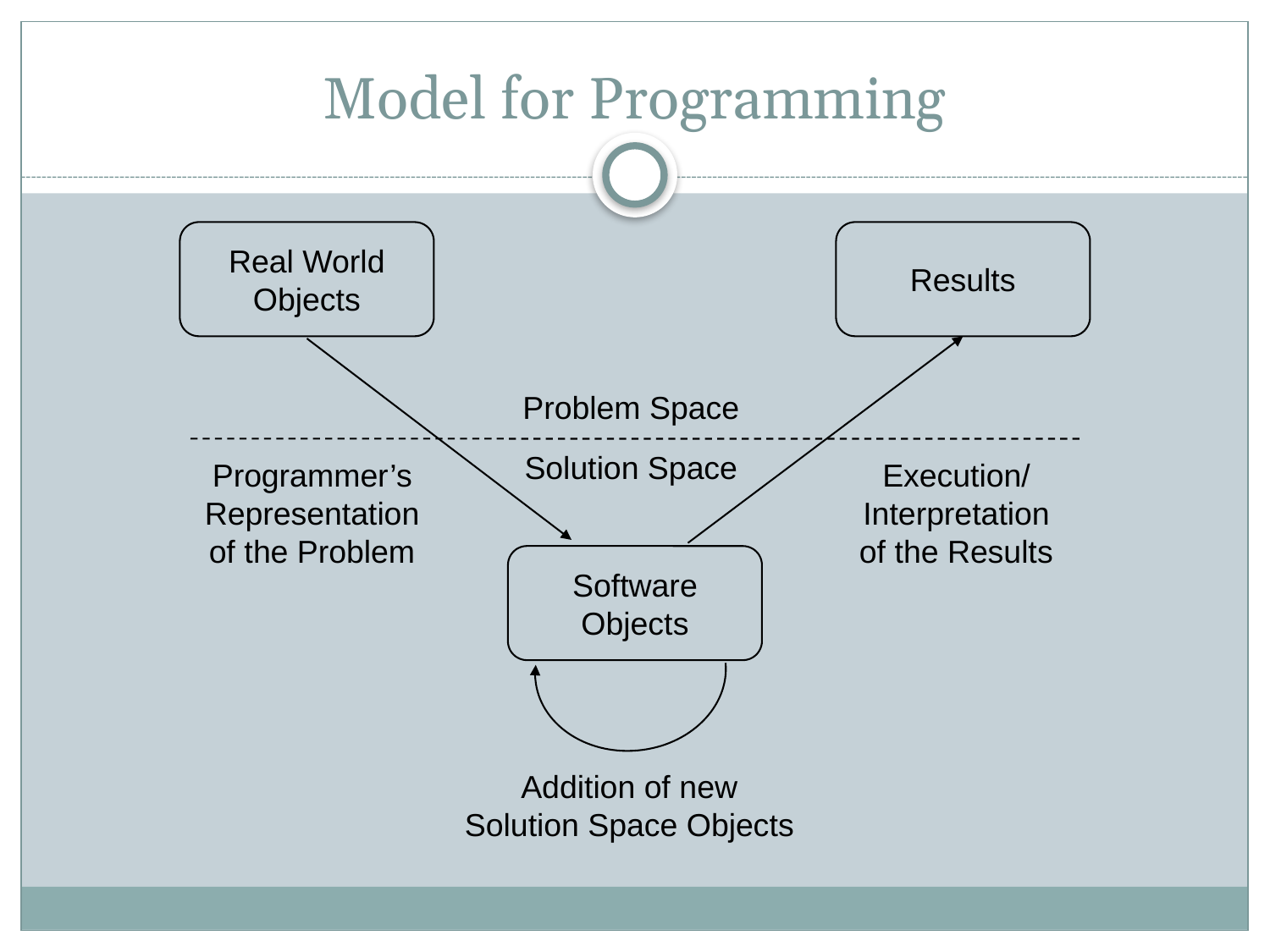

# Model for Programming
Real World
Objects
Results
Execution/
Interpretation
of the Results
Programmer’s
Representation
of the Problem
Software
Objects
Problem Space

Solution Space

Addition of new
Solution Space Objects